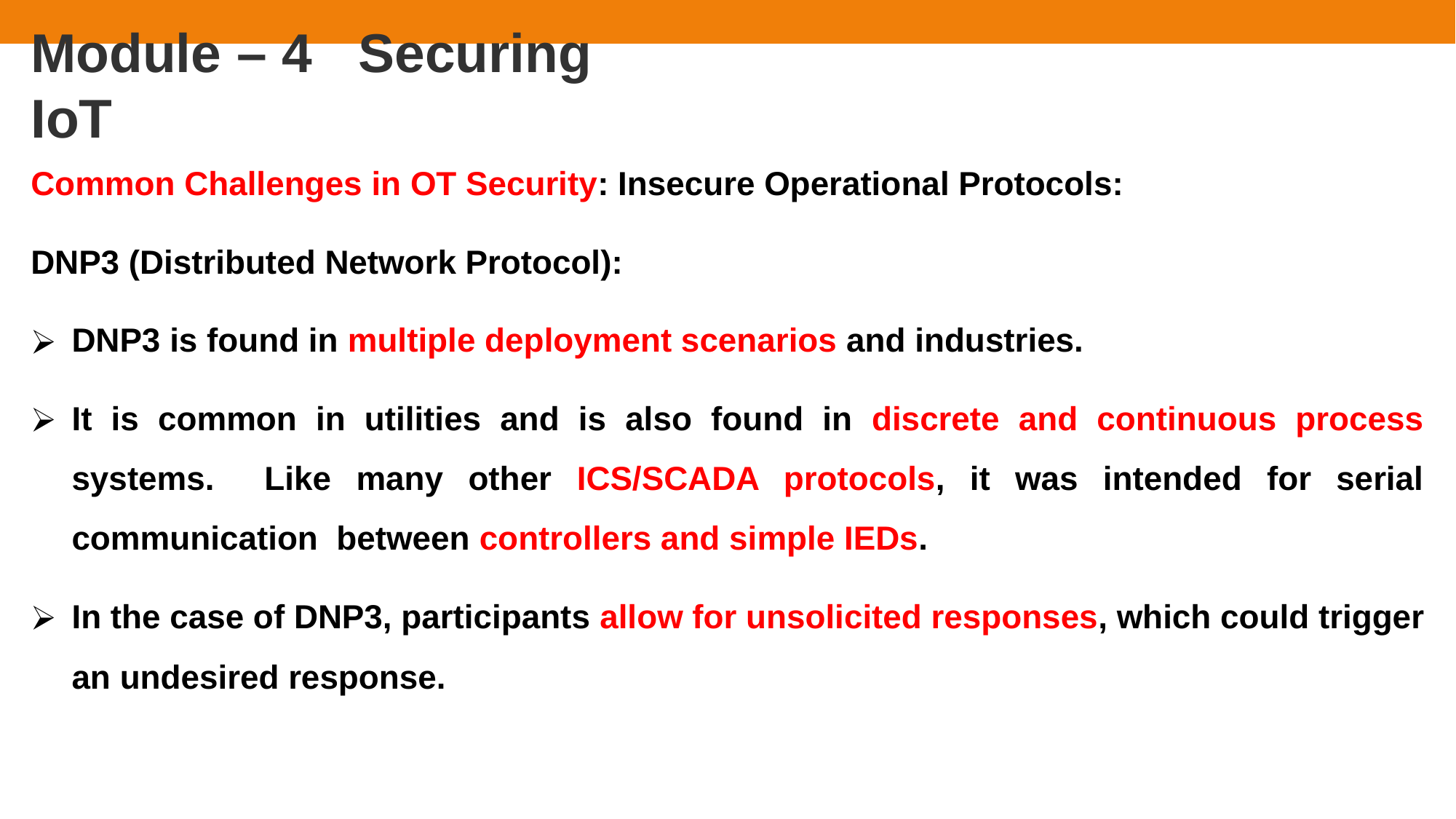

# Module – 4	Securing IoT
Common Challenges in OT Security: Insecure Operational Protocols:
DNP3 (Distributed Network Protocol):
DNP3 is found in multiple deployment scenarios and industries.
It is common in utilities and is also found in discrete and continuous process systems.  Like many other ICS/SCADA protocols, it was intended for serial communication  between controllers and simple IEDs.
In the case of DNP3, participants allow for unsolicited responses, which could trigger
an undesired response.